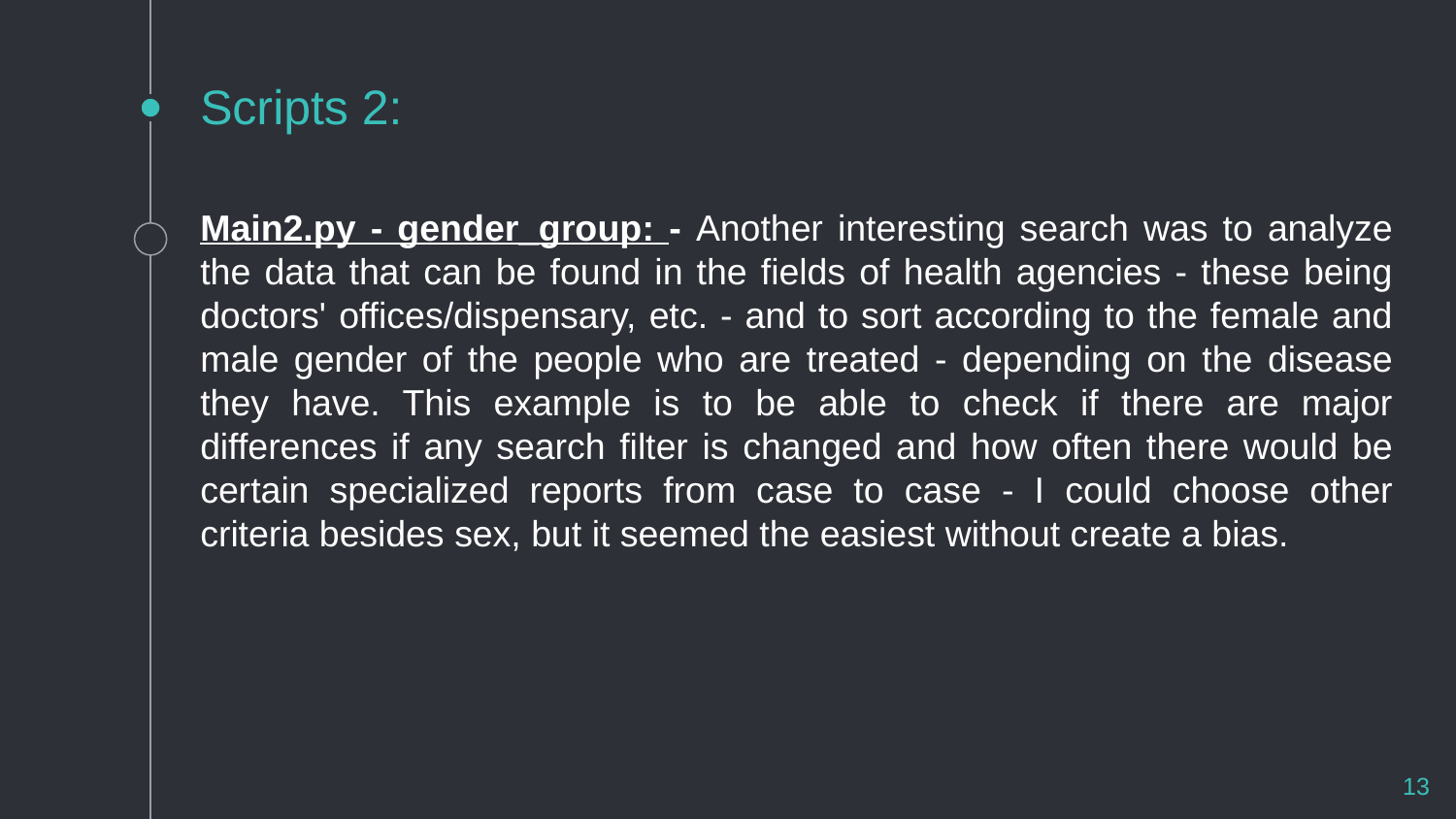

# Scripts 2:
Main2.py - gender_group: - Another interesting search was to analyze the data that can be found in the fields of health agencies - these being doctors' offices/dispensary, etc. - and to sort according to the female and male gender of the people who are treated - depending on the disease they have. This example is to be able to check if there are major differences if any search filter is changed and how often there would be certain specialized reports from case to case - I could choose other criteria besides sex, but it seemed the easiest without create a bias.
13